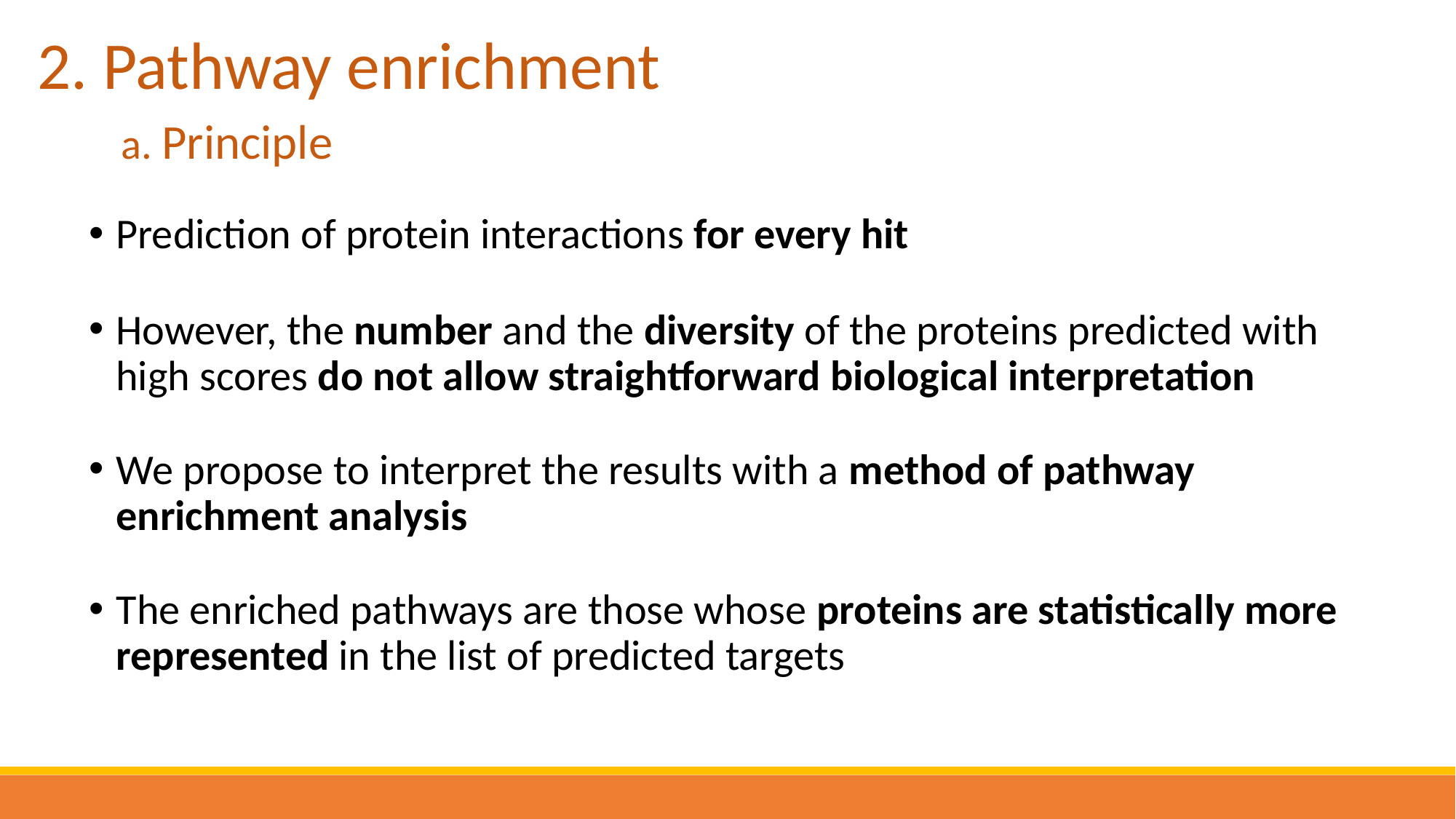

2. Pathway enrichment
a. Principle
Prediction of protein interactions for every hit

However, the number and the diversity of the proteins predicted with high scores do not allow straightforward biological interpretation

We propose to interpret the results with a method of pathway enrichment analysis

The enriched pathways are those whose proteins are statistically more represented in the list of predicted targets